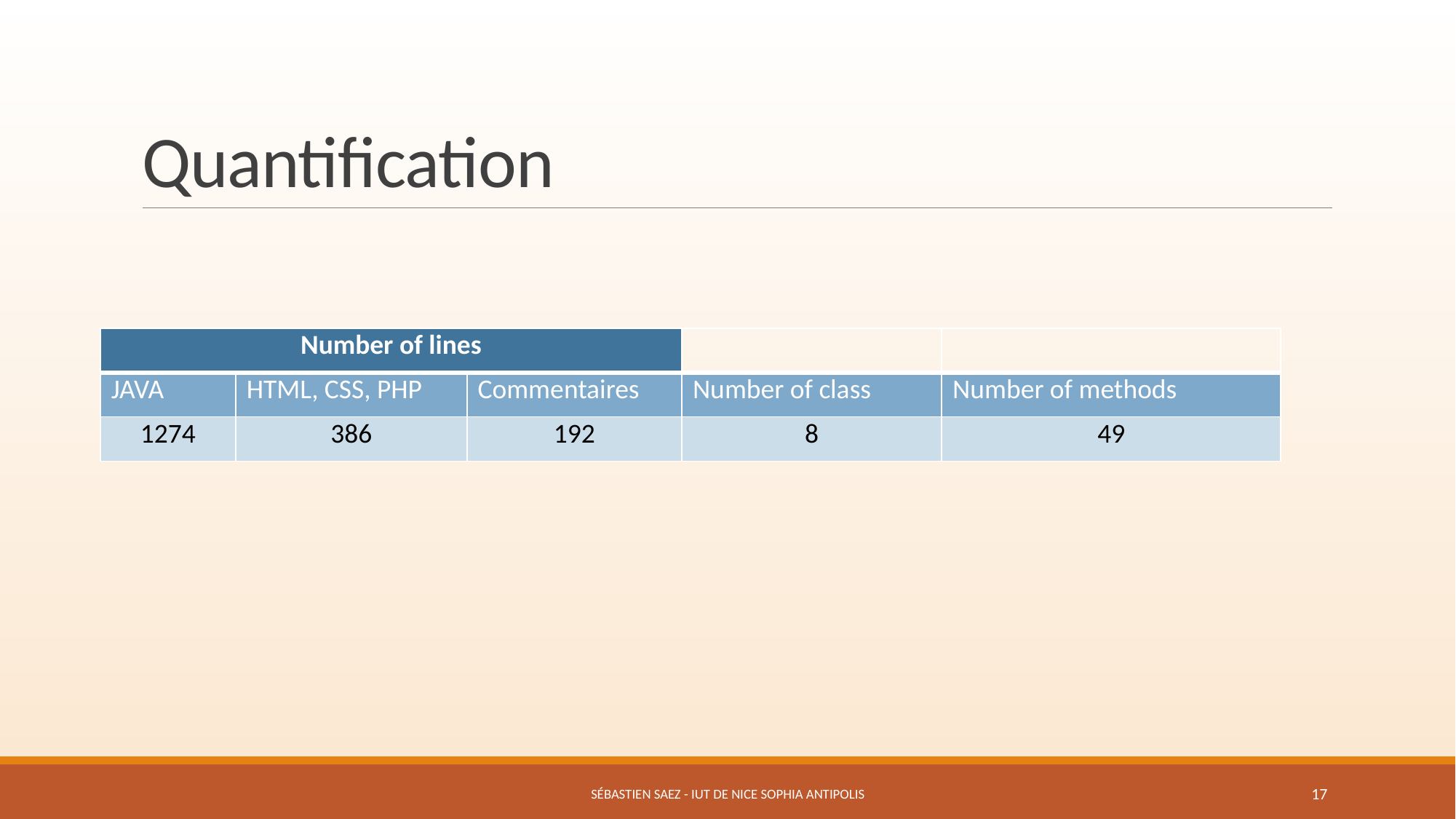

# Quantification
| Number of lines |  |  |  |  |
| --- | --- | --- | --- | --- |
| JAVA | HTML, CSS, PHP | Commentaires | Number of class | Number of methods |
| 1274 | 386 | 192 | 8 | 49 |
Sébastien SAEZ - IUT de Nice Sophia Antipolis
17